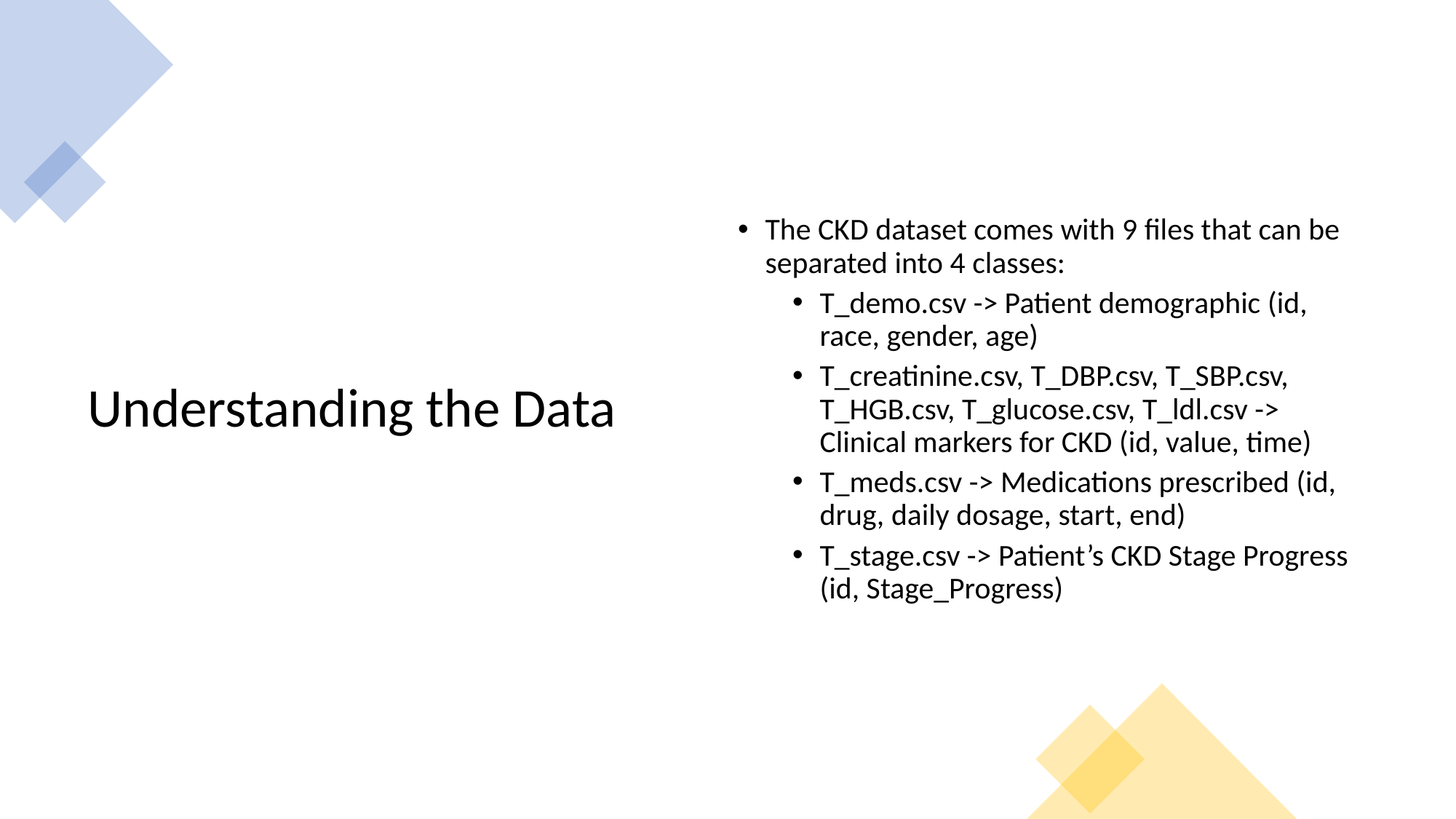

# Understanding the Data
The CKD dataset comes with 9 files that can be separated into 4 classes:
T_demo.csv -> Patient demographic (id, race, gender, age)
T_creatinine.csv, T_DBP.csv, T_SBP.csv, T_HGB.csv, T_glucose.csv, T_ldl.csv -> Clinical markers for CKD (id, value, time)
T_meds.csv -> Medications prescribed (id, drug, daily dosage, start, end)
T_stage.csv -> Patient’s CKD Stage Progress (id, Stage_Progress)